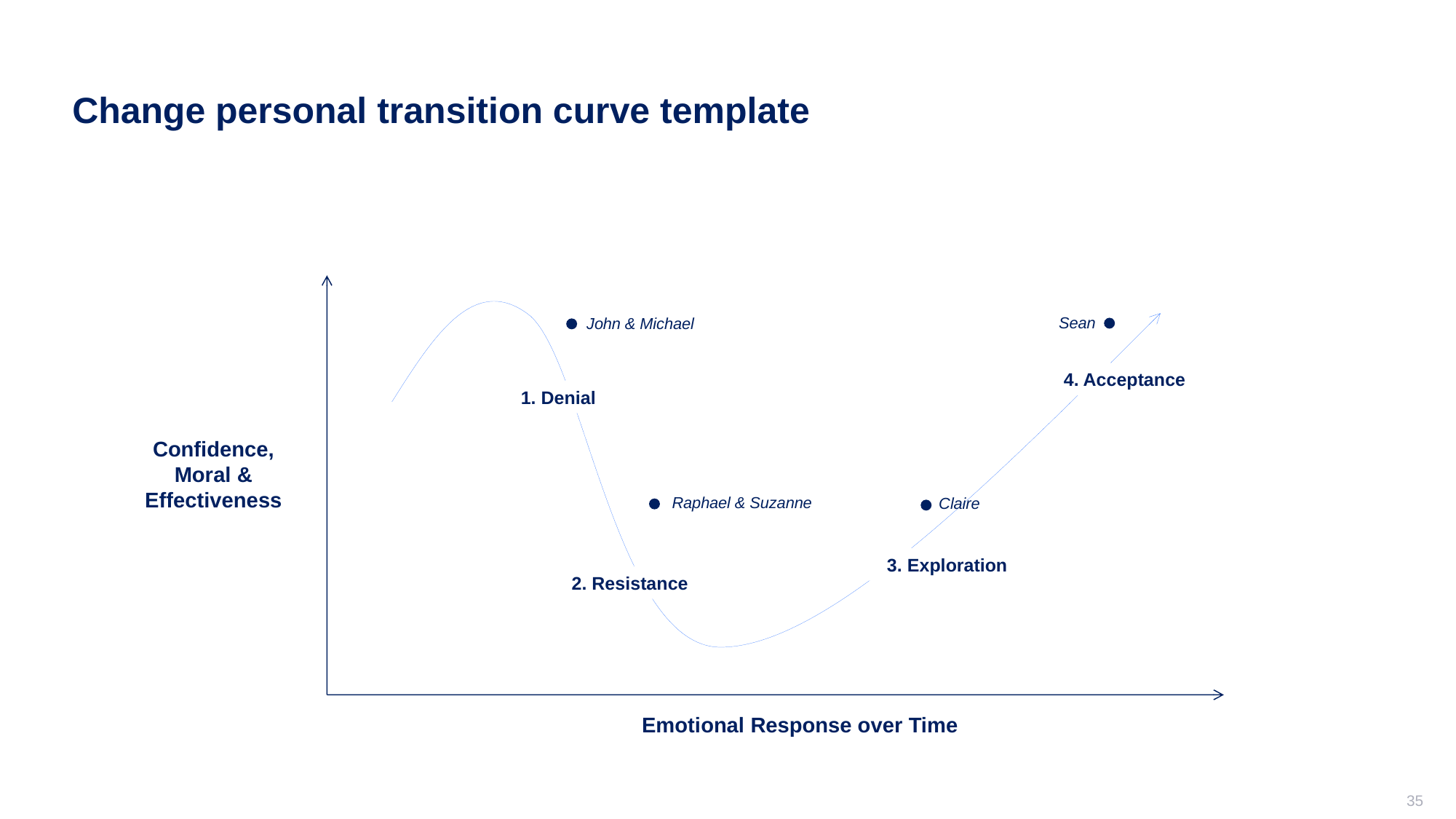

# Change personal transition curve template

4. Acceptance
1. Denial
Confidence, Moral & Effectiveness
3. Exploration
2. Resistance
Emotional Response over Time
Sean
John & Michael

Raphael & Suzanne
Claire

35